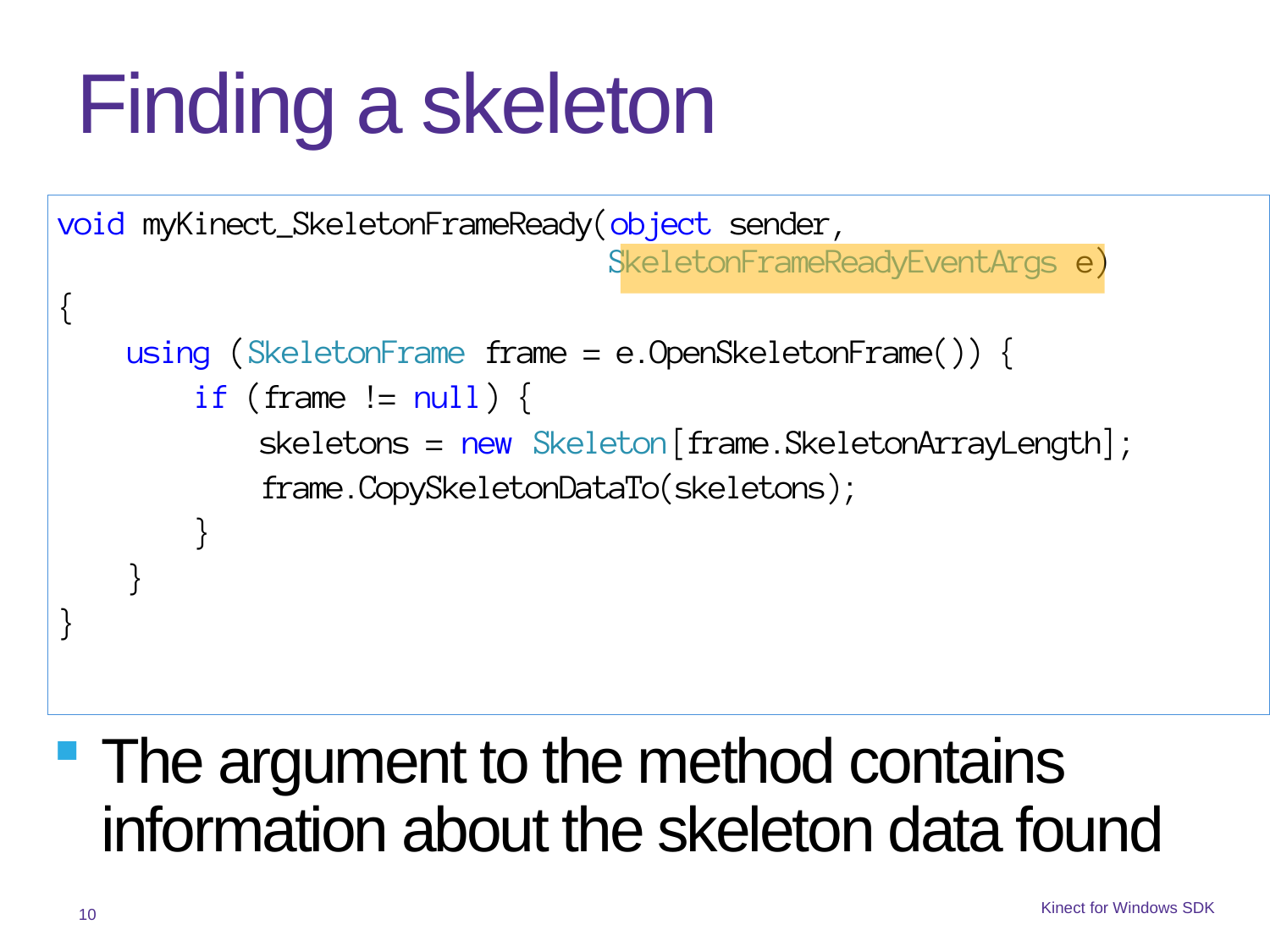

# Finding a skeleton
void myKinect_SkeletonFrameReady(object sender,
                                 SkeletonFrameReadyEventArgs e)
{
    using (SkeletonFrame frame = e.OpenSkeletonFrame()) {
        if (frame != null) {
            skeletons = new Skeleton[frame.SkeletonArrayLength];
            frame.CopySkeletonDataTo(skeletons);
        }
    }
}

The argument to the method contains information about the skeleton data found
10